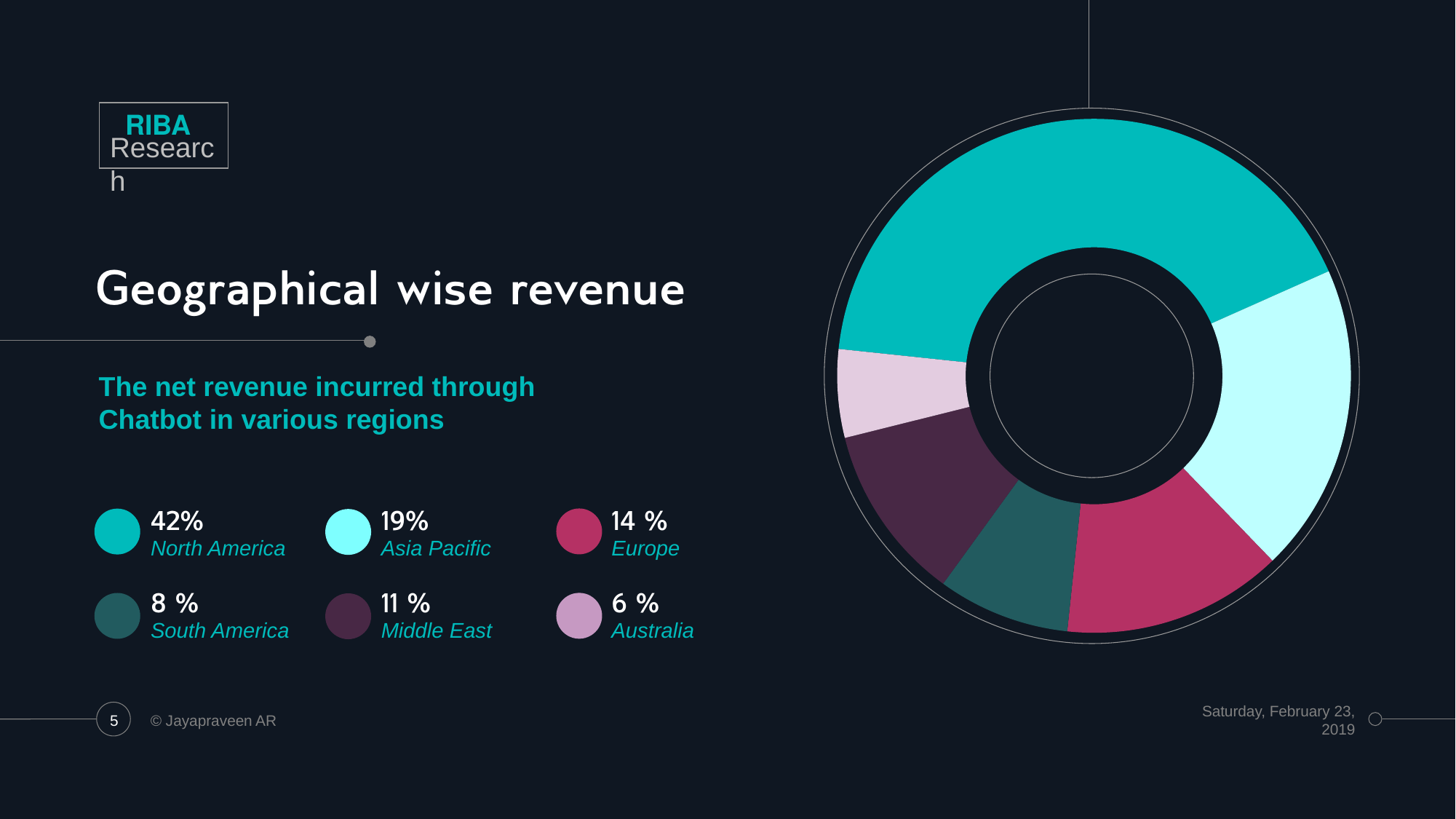

RIBA

### Chart

| Category | Sales |
|---|---|
| North America | 15.0 |
| Asia Pacific | 7.0 |
| Europe | 5.0 |
| South America | 3.0 |
| Middle east | 4.0 |
| Australia | 2.0 |
Research
# Geographical wise revenue
The net revenue incurred through Chatbot in various regions
42%
19%
14 %
North America
Asia Pacific
Europe
8 %
11 %
6 %
South America
Middle East
Australia
© Jayapraveen AR
Saturday, February 23, 2019
5